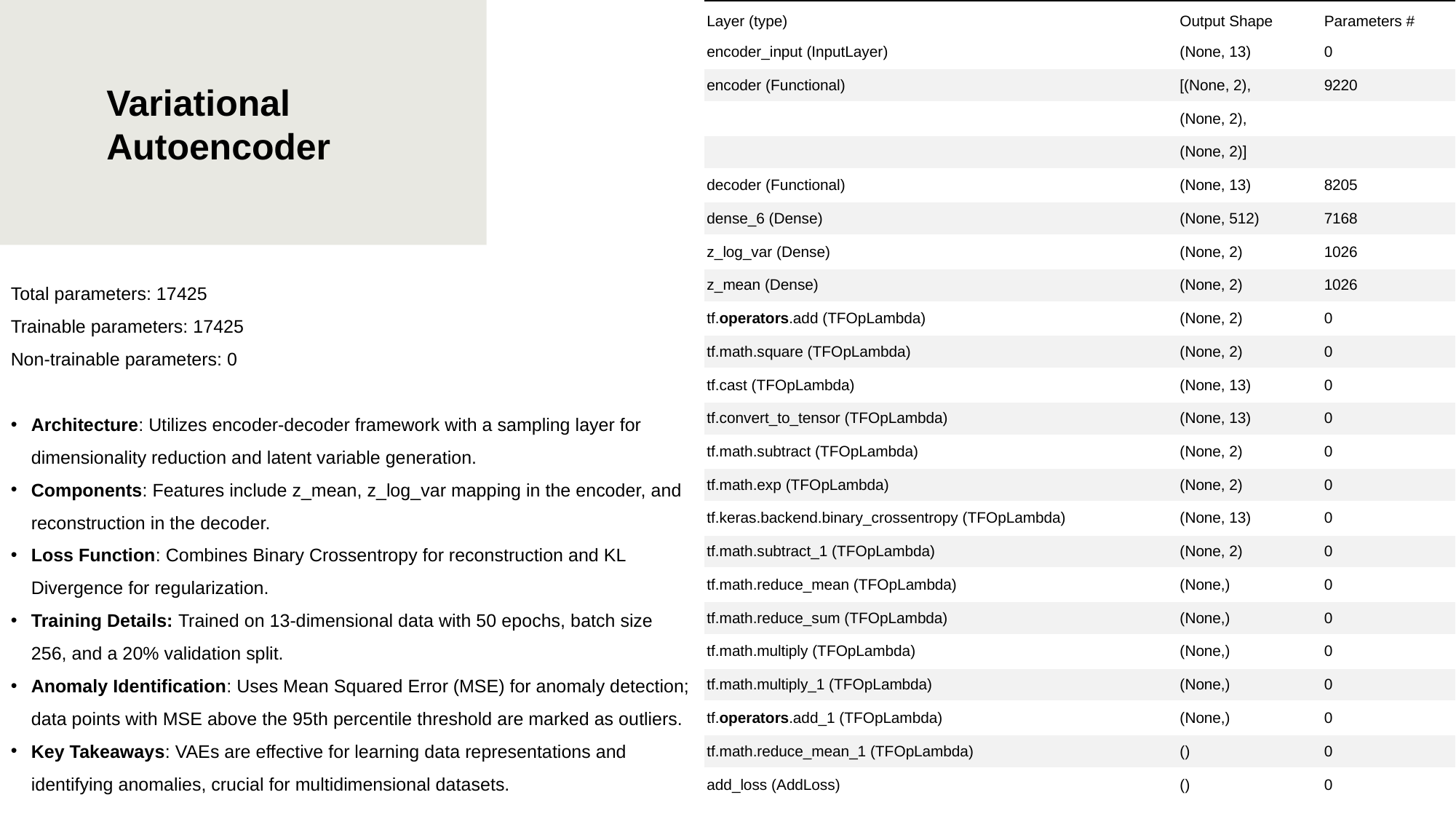

| Layer (type) | Output Shape | Parameters # |
| --- | --- | --- |
| encoder\_input (InputLayer) | (None, 13) | 0 |
| encoder (Functional) | [(None, 2), | 9220 |
|  | (None, 2), |  |
|  | (None, 2)] |  |
| decoder (Functional) | (None, 13) | 8205 |
| dense\_6 (Dense) | (None, 512) | 7168 |
| z\_log\_var (Dense) | (None, 2) | 1026 |
| z\_mean (Dense) | (None, 2) | 1026 |
| tf.operators.add (TFOpLambda) | (None, 2) | 0 |
| tf.math.square (TFOpLambda) | (None, 2) | 0 |
| tf.cast (TFOpLambda) | (None, 13) | 0 |
| tf.convert\_to\_tensor (TFOpLambda) | (None, 13) | 0 |
| tf.math.subtract (TFOpLambda) | (None, 2) | 0 |
| tf.math.exp (TFOpLambda) | (None, 2) | 0 |
| tf.keras.backend.binary\_crossentropy (TFOpLambda) | (None, 13) | 0 |
| tf.math.subtract\_1 (TFOpLambda) | (None, 2) | 0 |
| tf.math.reduce\_mean (TFOpLambda) | (None,) | 0 |
| tf.math.reduce\_sum (TFOpLambda) | (None,) | 0 |
| tf.math.multiply (TFOpLambda) | (None,) | 0 |
| tf.math.multiply\_1 (TFOpLambda) | (None,) | 0 |
| tf.operators.add\_1 (TFOpLambda) | (None,) | 0 |
| tf.math.reduce\_mean\_1 (TFOpLambda) | () | 0 |
| add\_loss (AddLoss) | () | 0 |
# Variational Autoencoder
Total parameters: 17425
Trainable parameters: 17425
Non-trainable parameters: 0

Architecture: Utilizes encoder-decoder framework with a sampling layer for dimensionality reduction and latent variable generation.
Components: Features include z_mean, z_log_var mapping in the encoder, and reconstruction in the decoder.
Loss Function: Combines Binary Crossentropy for reconstruction and KL Divergence for regularization.
Training Details: Trained on 13-dimensional data with 50 epochs, batch size 256, and a 20% validation split.
Anomaly Identification: Uses Mean Squared Error (MSE) for anomaly detection; data points with MSE above the 95th percentile threshold are marked as outliers.
Key Takeaways: VAEs are effective for learning data representations and identifying anomalies, crucial for multidimensional datasets.